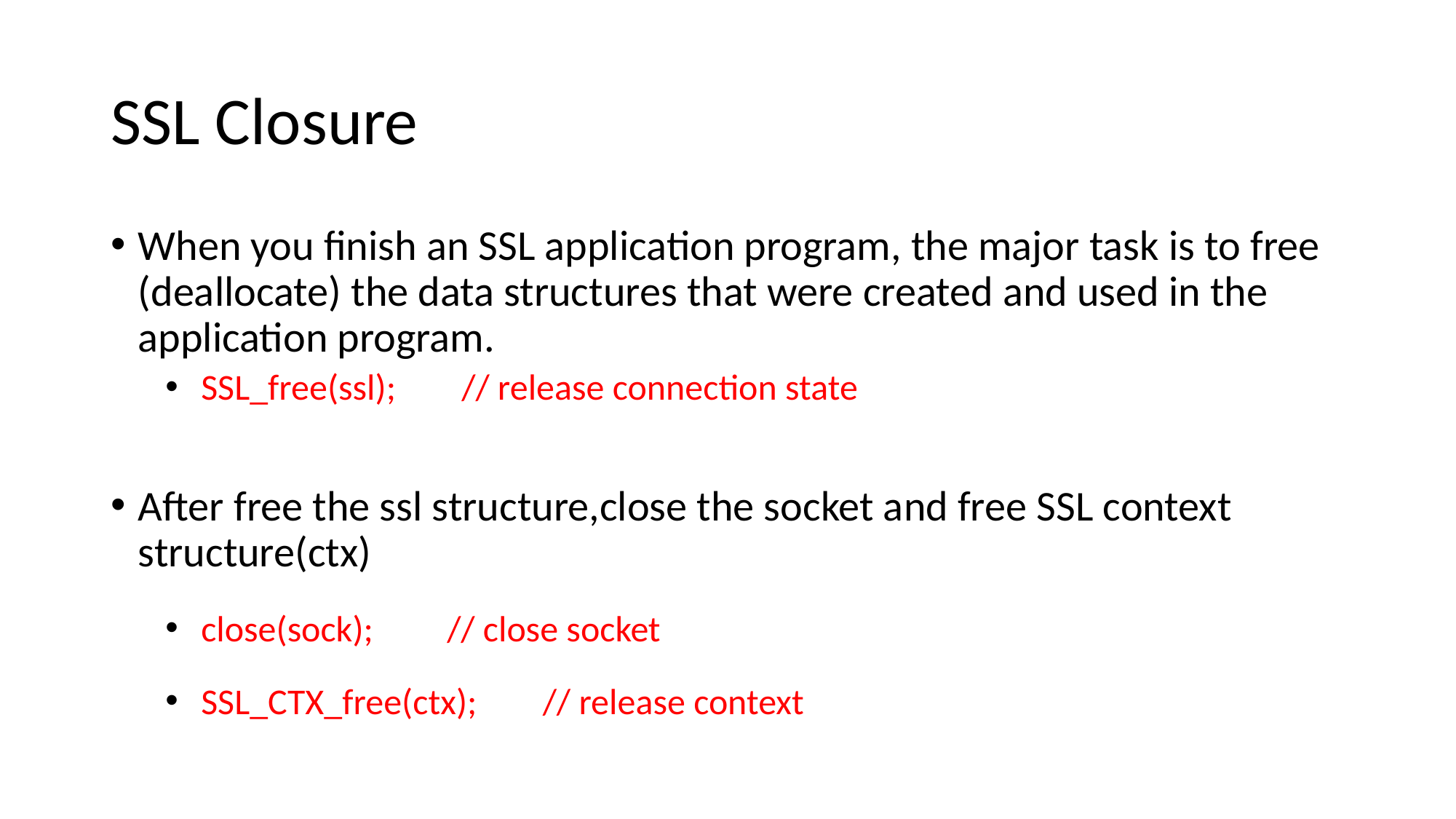

# SSL Closure
When you finish an SSL application program, the major task is to free (deallocate) the data structures that were created and used in the application program.
 SSL_free(ssl);        // release connection state

After free the ssl structure,close the socket and free SSL context structure(ctx)
 close(sock);         // close socket
 SSL_CTX_free(ctx);        // release context